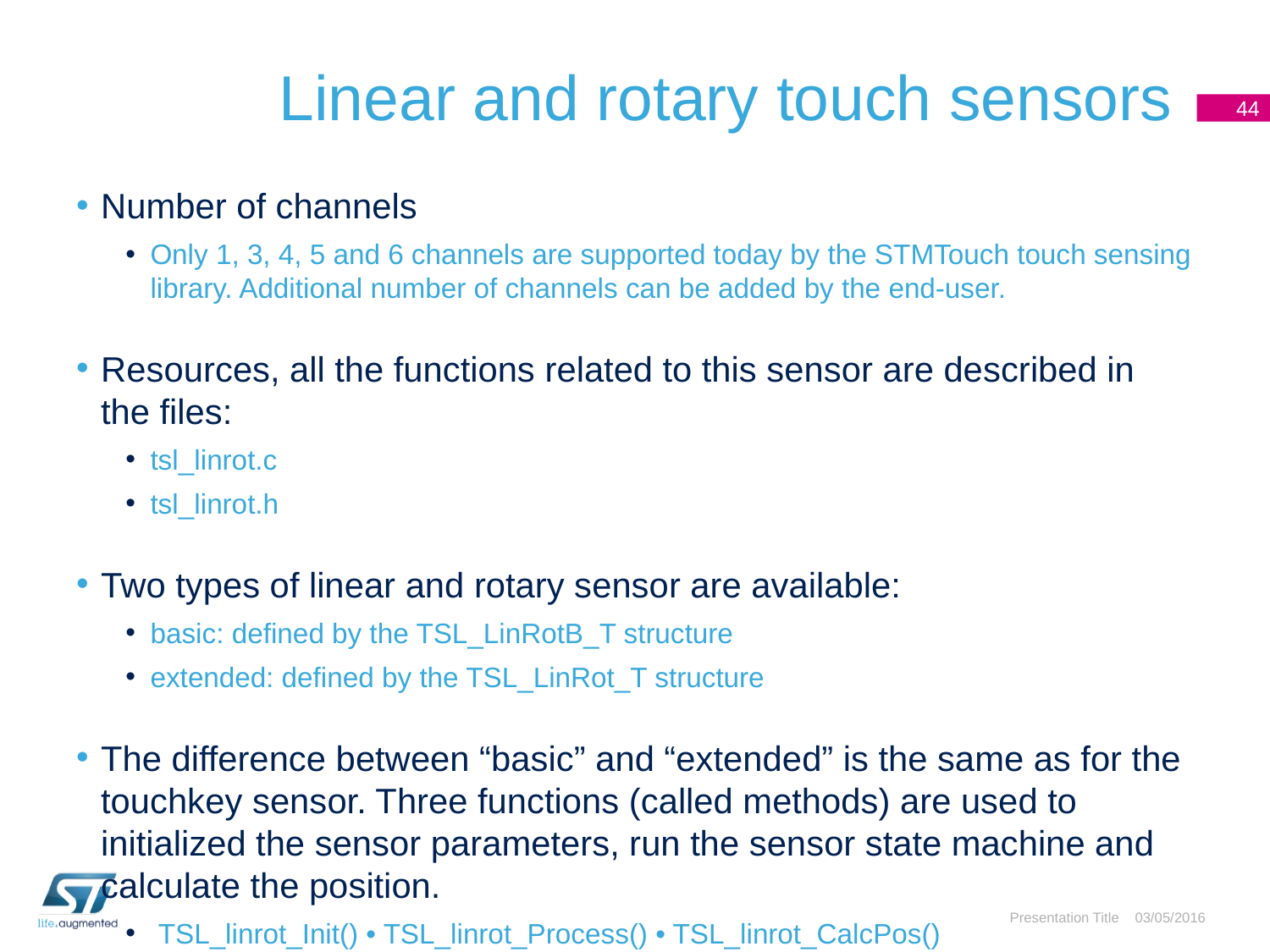

# Linear and rotary touch sensors
44
Number of channels
Only 1, 3, 4, 5 and 6 channels are supported today by the STMTouch touch sensing library. Additional number of channels can be added by the end-user.
Resources, all the functions related to this sensor are described in the files:
tsl_linrot.c
tsl_linrot.h
Two types of linear and rotary sensor are available:
basic: defined by the TSL_LinRotB_T structure
extended: defined by the TSL_LinRot_T structure
The difference between “basic” and “extended” is the same as for the touchkey sensor. Three functions (called methods) are used to initialized the sensor parameters, run the sensor state machine and calculate the position.
 TSL_linrot_Init() • TSL_linrot_Process() • TSL_linrot_CalcPos()

Presentation Title
03/05/2016